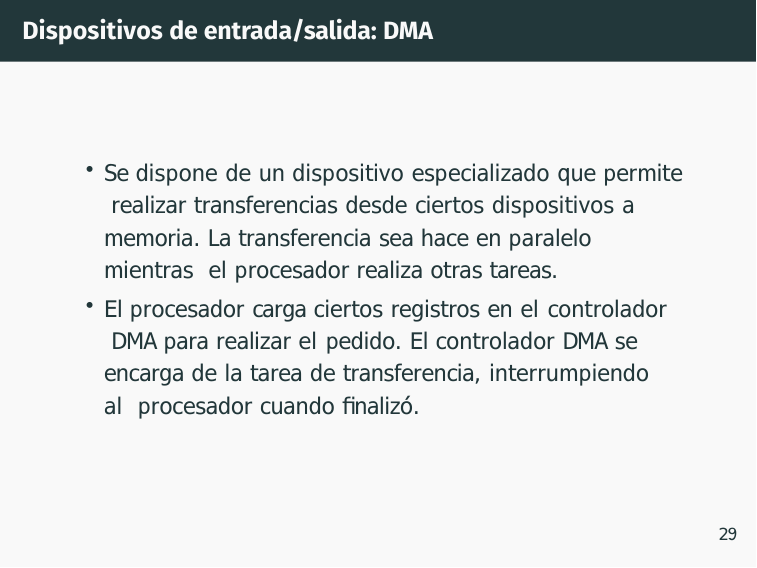

# Dispositivos de entrada/salida: DMA
Se dispone de un dispositivo especializado que permite  realizar transferencias desde ciertos dispositivos a  memoria. La transferencia sea hace en paralelo mientras  el procesador realiza otras tareas.
El procesador carga ciertos registros en el controlador  DMA para realizar el pedido. El controlador DMA se  encarga de la tarea de transferencia, interrumpiendo al  procesador cuando finalizó.
29